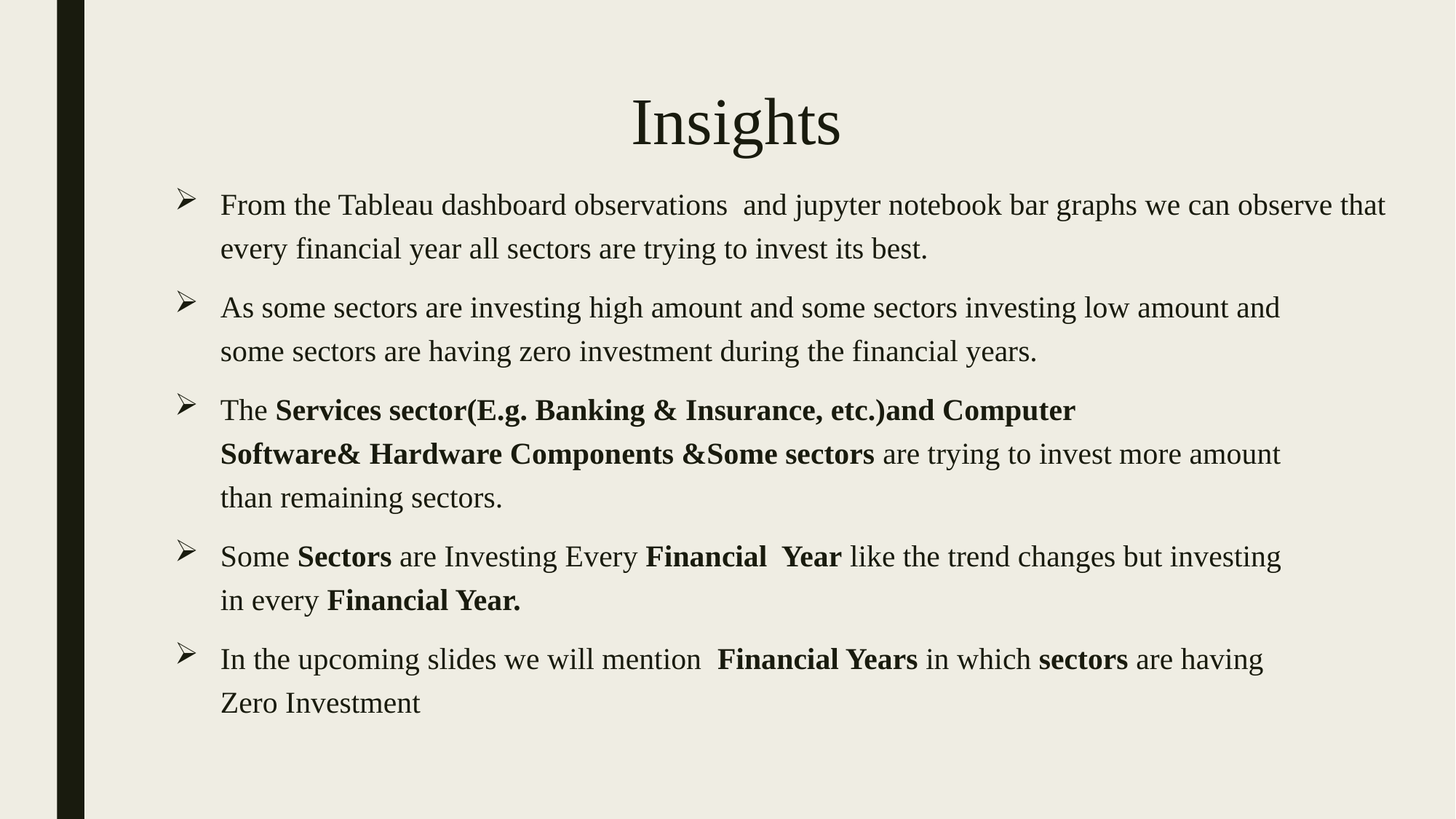

# Insights
From the Tableau dashboard observations  and jupyter notebook bar graphs we can observe that every financial year all sectors are trying to invest its best.
As some sectors are investing high amount and some sectors investing low amount and some sectors are having zero investment during the financial years.
The Services sector(E.g. Banking & Insurance, etc.)and Computer Software& Hardware Components &Some sectors are trying to invest more amount than remaining sectors.
Some Sectors are Investing Every Financial  Year like the trend changes but investing in every Financial Year.
In the upcoming slides we will mention  Financial Years in which sectors are having Zero Investment